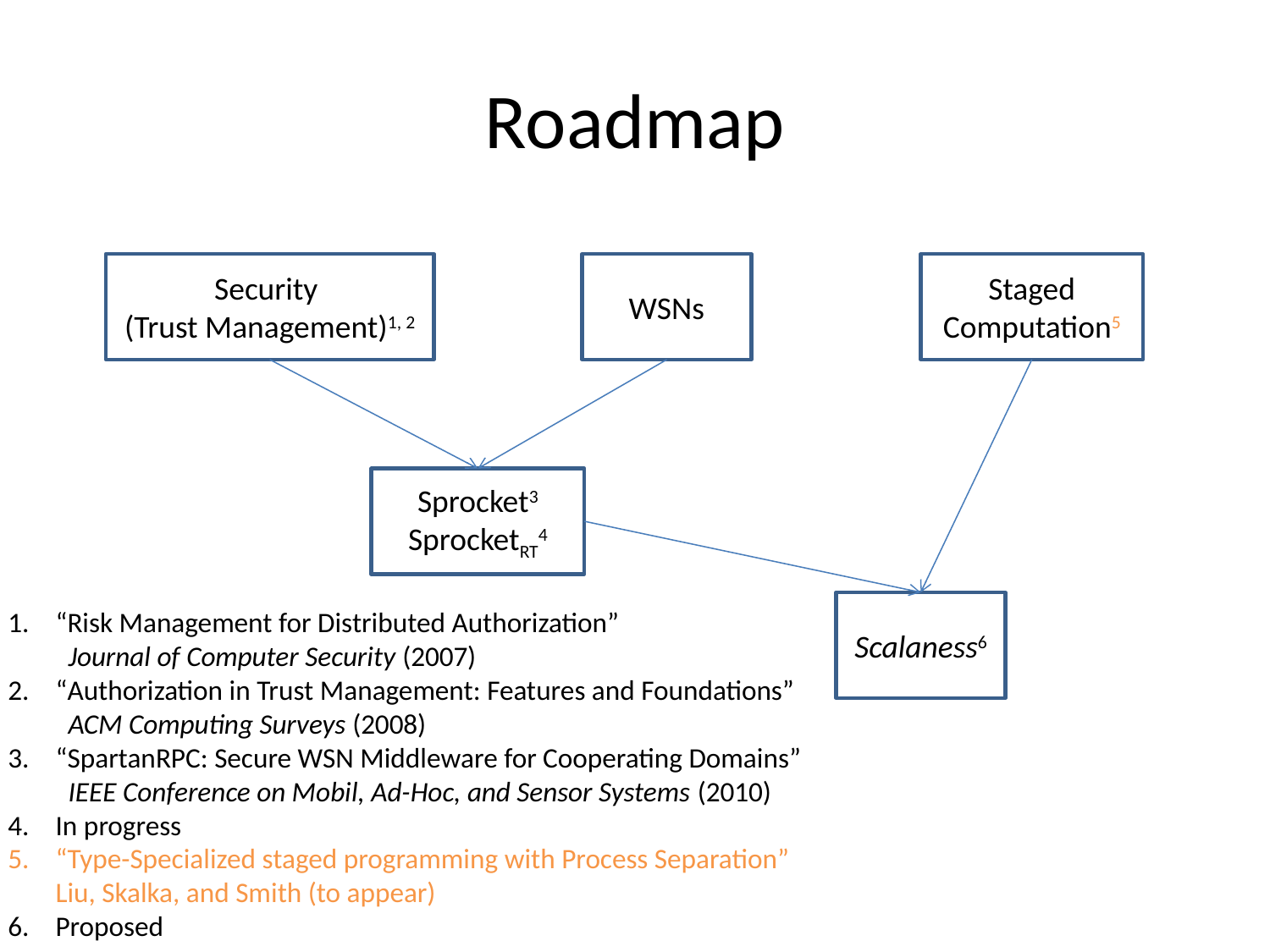

# Roadmap
Security
(Trust Management)1, 2
WSNs
Staged Computation5
Sprocket3
SprocketRT4
Scalaness6
“Risk Management for Distributed Authorization”
  Journal of Computer Security (2007)
“Authorization in Trust Management: Features and Foundations”
  ACM Computing Surveys (2008)
“SpartanRPC: Secure WSN Middleware for Cooperating Domains”
  IEEE Conference on Mobil, Ad-Hoc, and Sensor Systems (2010)
In progress
“Type-Specialized staged programming with Process Separation” Liu, Skalka, and Smith (to appear)
Proposed